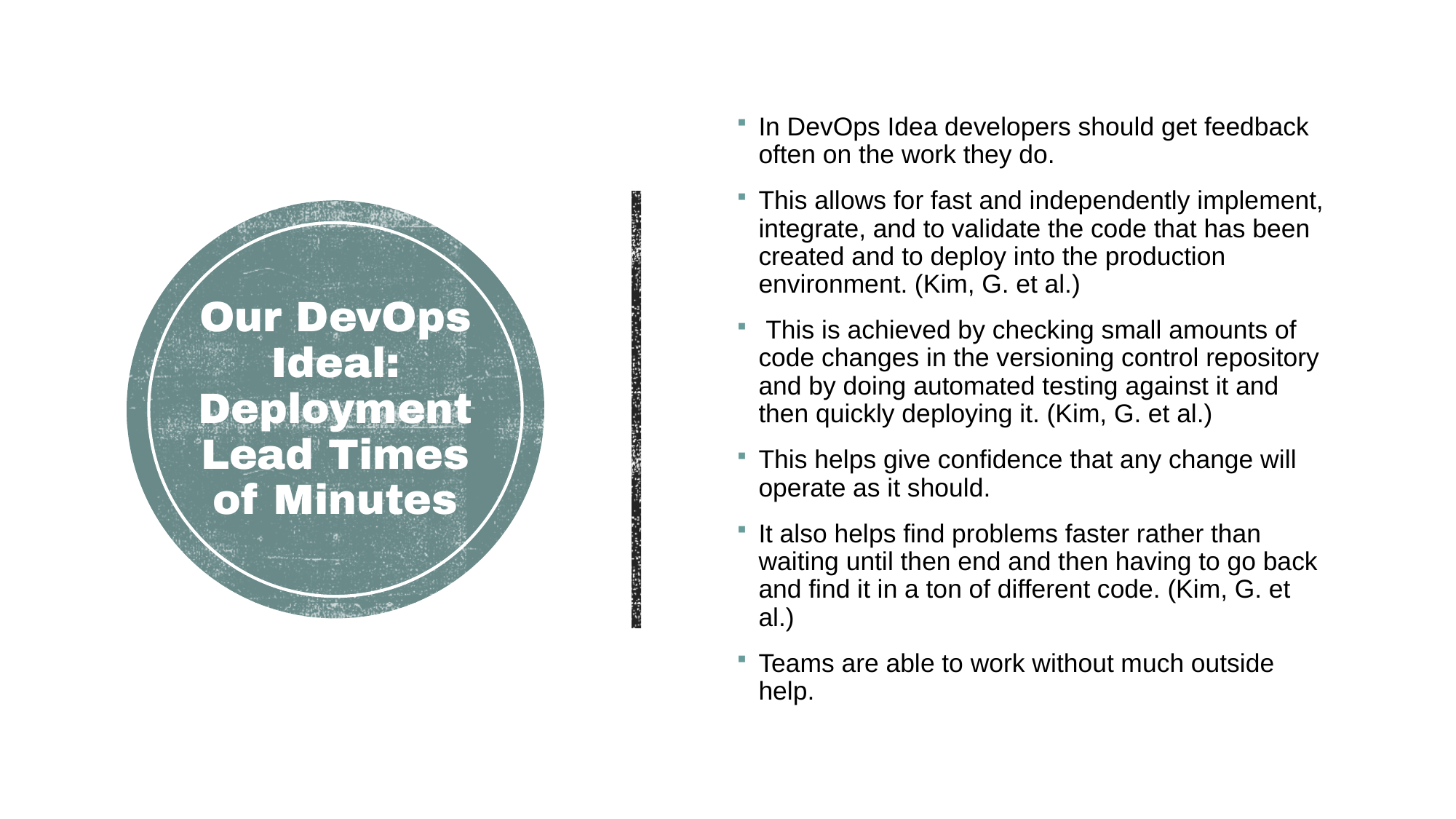

In DevOps Idea developers should get feedback often on the work they do.
This allows for fast and independently implement, integrate, and to validate the code that has been created and to deploy into the production environment. (Kim, G. et al.)
 This is achieved by checking small amounts of code changes in the versioning control repository and by doing automated testing against it and then quickly deploying it. (Kim, G. et al.)
This helps give confidence that any change will operate as it should.
It also helps find problems faster rather than waiting until then end and then having to go back and find it in a ton of different code. (Kim, G. et al.)
Teams are able to work without much outside help.

# Our DevOps Ideal: Deployment Lead Times of Minutes